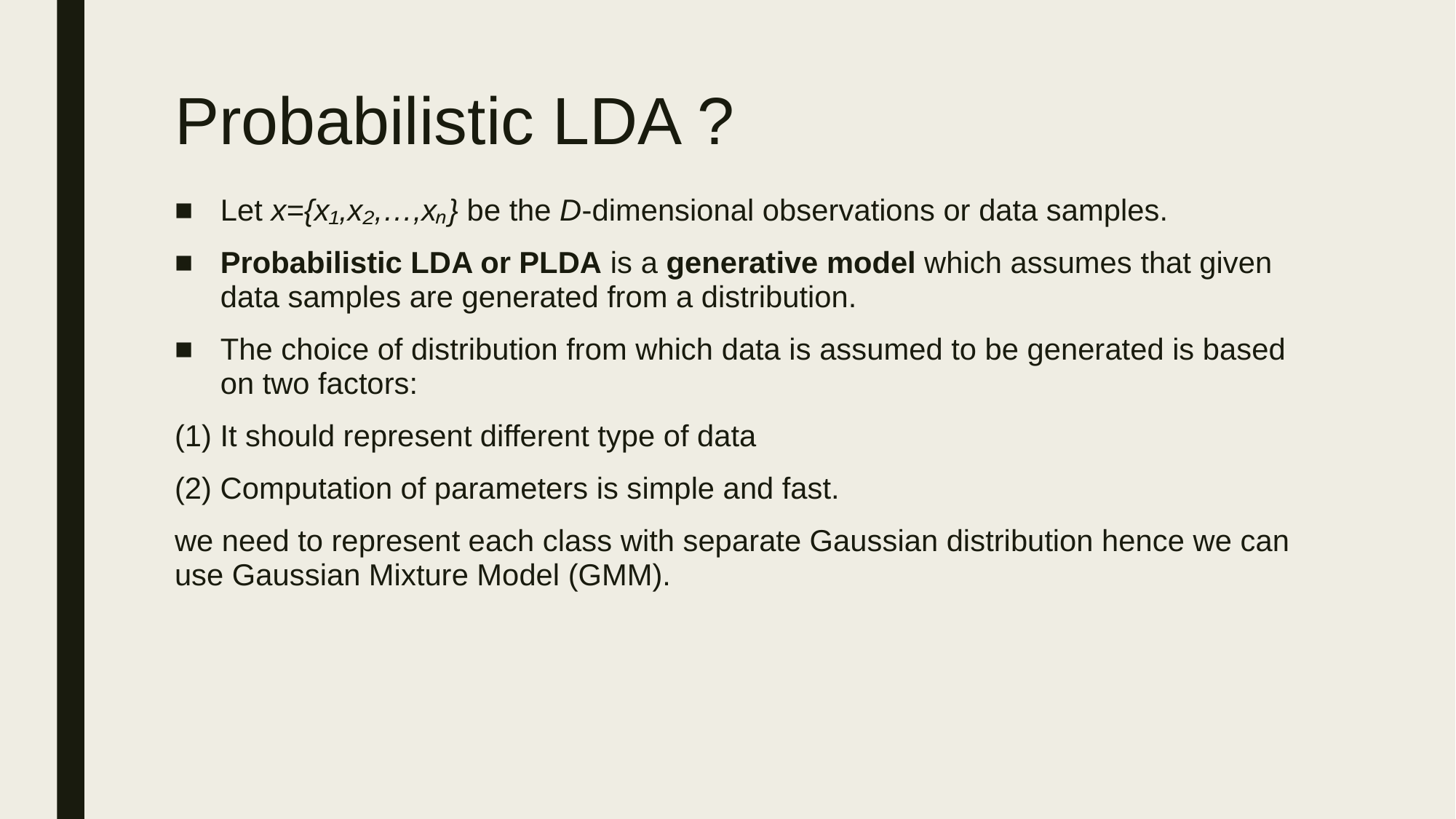

# Probabilistic LDA ?
Let x={x₁,x₂,…,xₙ} be the D-dimensional observations or data samples.
Probabilistic LDA or PLDA is a generative model which assumes that given data samples are generated from a distribution.
The choice of distribution from which data is assumed to be generated is based on two factors:
(1) It should represent different type of data
(2) Computation of parameters is simple and fast.
we need to represent each class with separate Gaussian distribution hence we can use Gaussian Mixture Model (GMM).